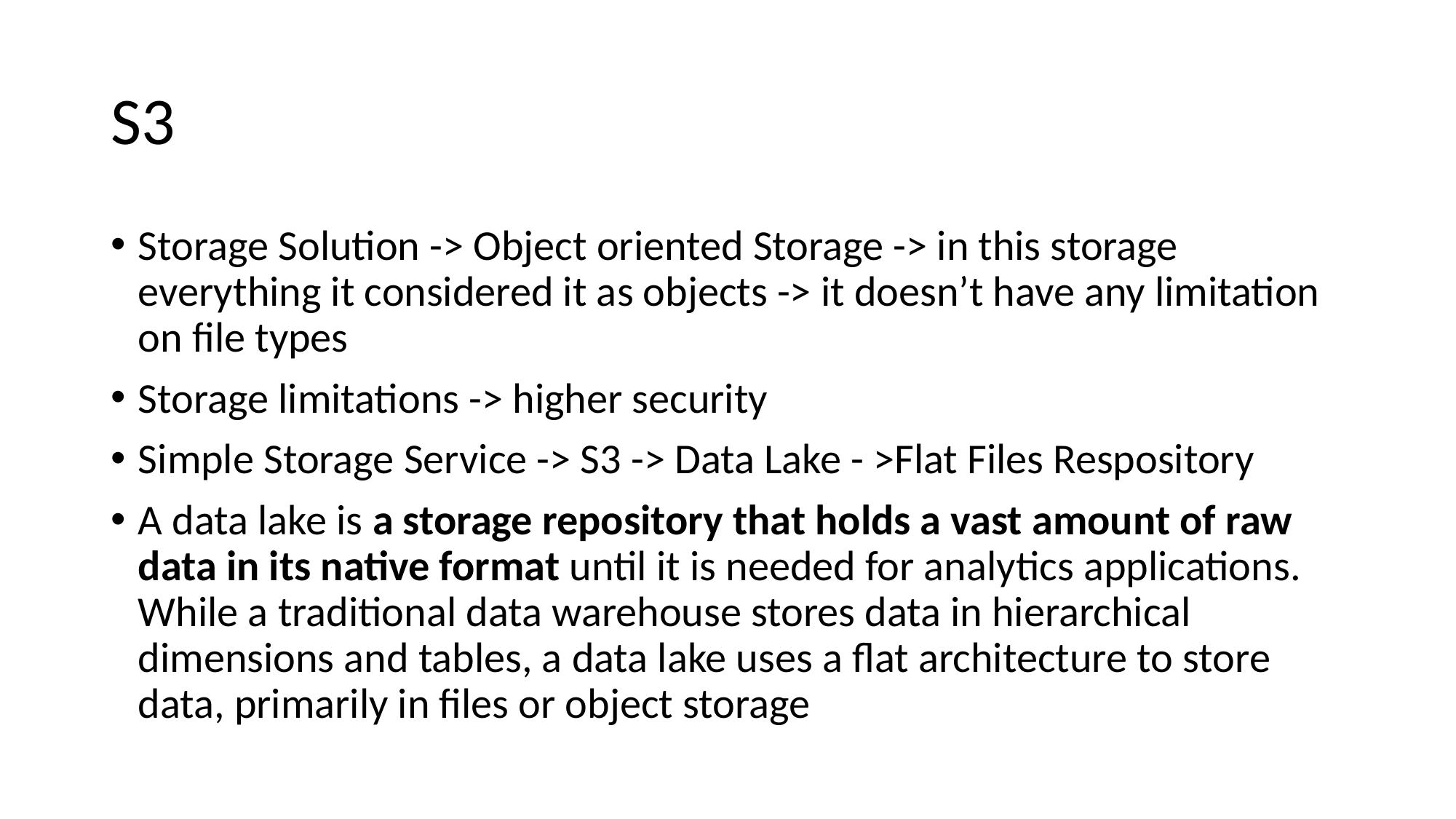

# S3
Storage Solution -> Object oriented Storage -> in this storage everything it considered it as objects -> it doesn’t have any limitation on file types
Storage limitations -> higher security
Simple Storage Service -> S3 -> Data Lake - >Flat Files Respository
A data lake is a storage repository that holds a vast amount of raw data in its native format until it is needed for analytics applications. While a traditional data warehouse stores data in hierarchical dimensions and tables, a data lake uses a flat architecture to store data, primarily in files or object storage